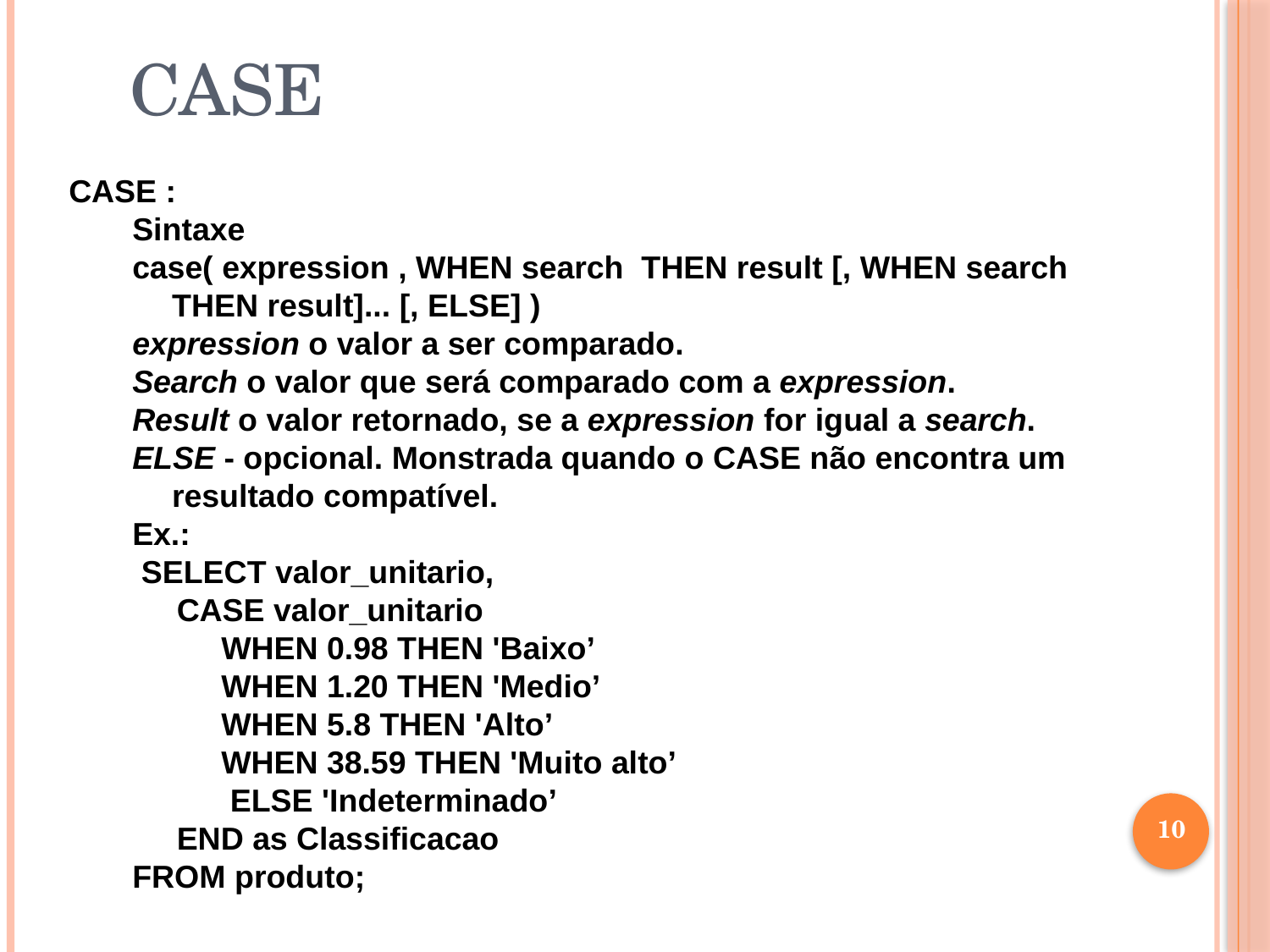

# CASE
CASE :
Sintaxe
case( expression , WHEN search  THEN result [, WHEN search THEN result]... [, ELSE] )
expression o valor a ser comparado.
Search o valor que será comparado com a expression.
Result o valor retornado, se a expression for igual a search.
ELSE - opcional. Monstrada quando o CASE não encontra um resultado compatível.
Ex.:
 SELECT valor_unitario,
     CASE valor_unitario
          WHEN 0.98 THEN 'Baixo’
          WHEN 1.20 THEN 'Medio’
          WHEN 5.8 THEN 'Alto’
          WHEN 38.59 THEN 'Muito alto’
           ELSE 'Indeterminado’
     END as Classificacao
FROM produto;
10